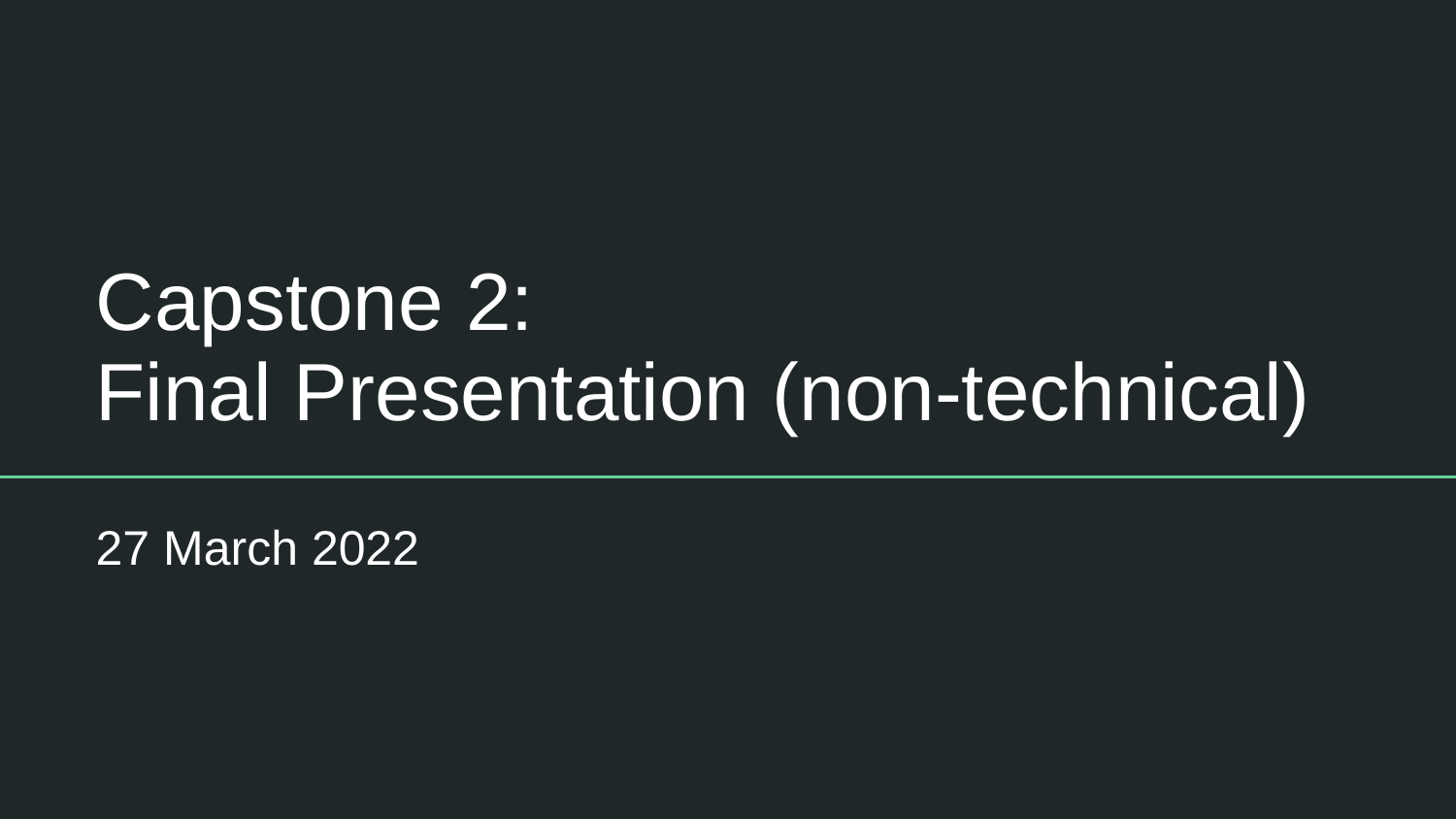

# Capstone 2:
Final Presentation (non-technical)
27 March 2022